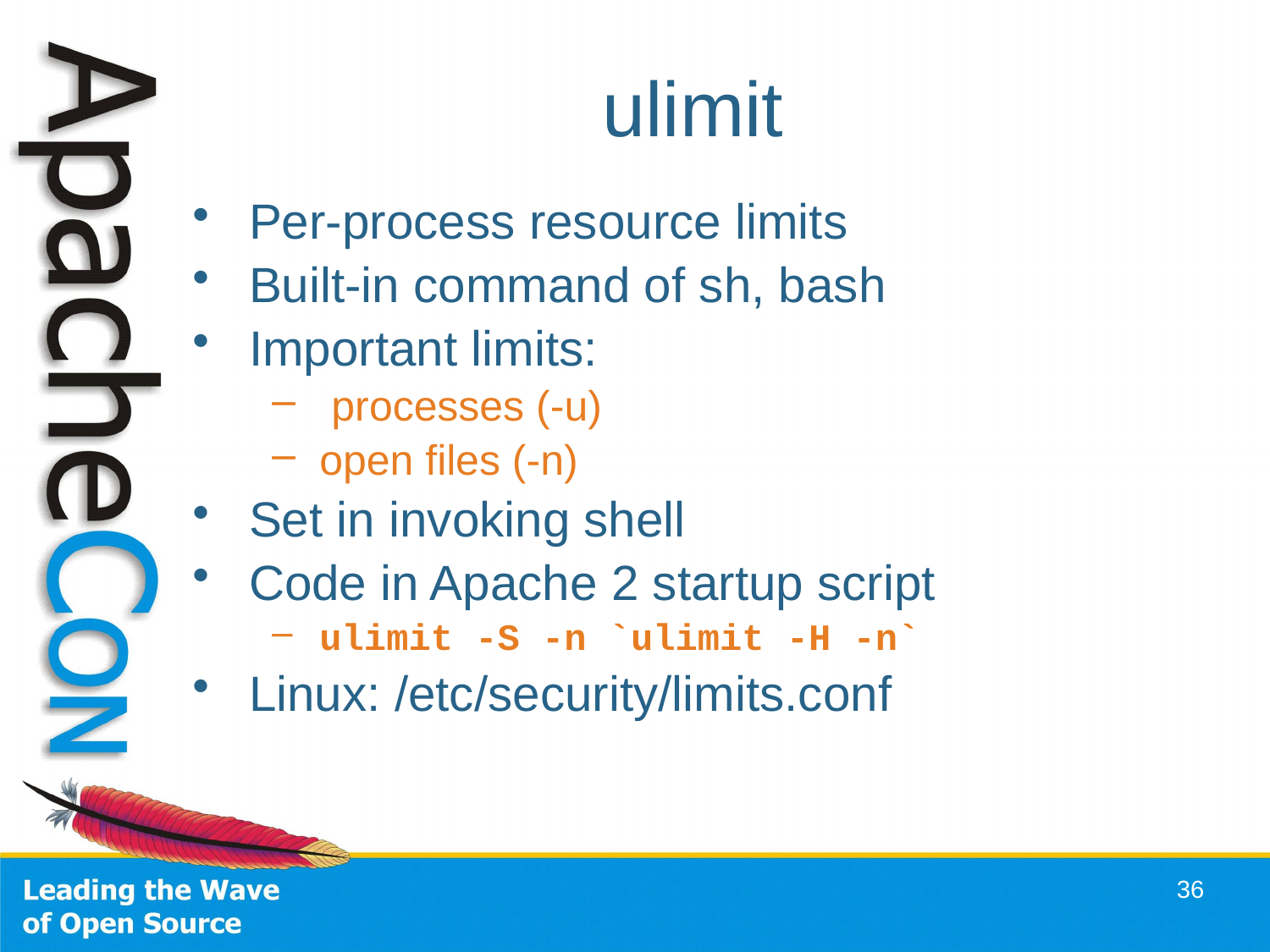

# ulimit
Per-process resource limits
Built-in command of sh, bash
Important limits:
 processes (-u)
open files (-n)
Set in invoking shell
Code in Apache 2 startup script
ulimit -S -n `ulimit -H -n`
Linux: /etc/security/limits.conf
36